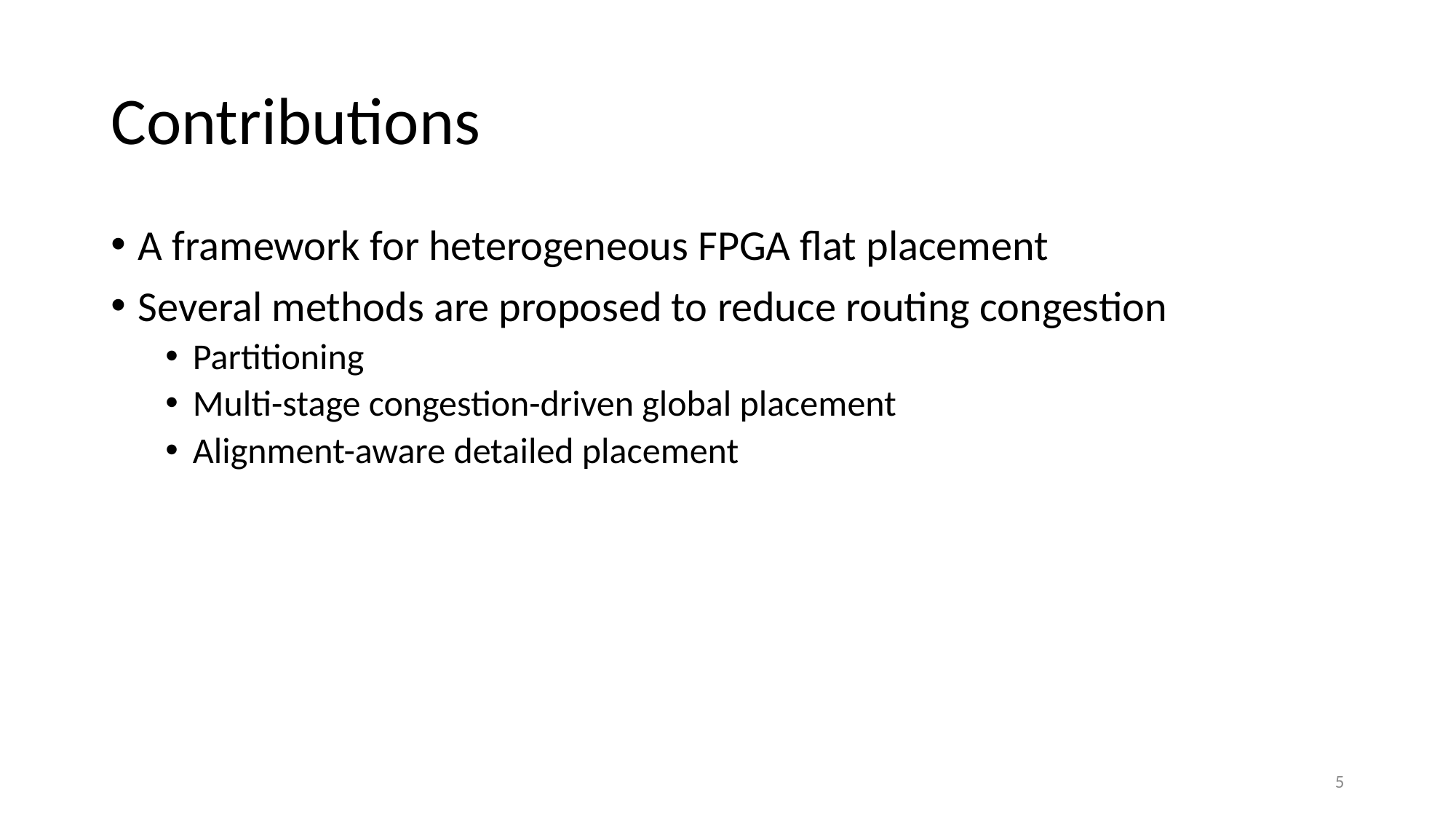

# Contributions
A framework for heterogeneous FPGA flat placement
Several methods are proposed to reduce routing congestion
Partitioning
Multi-stage congestion-driven global placement
Alignment-aware detailed placement
5